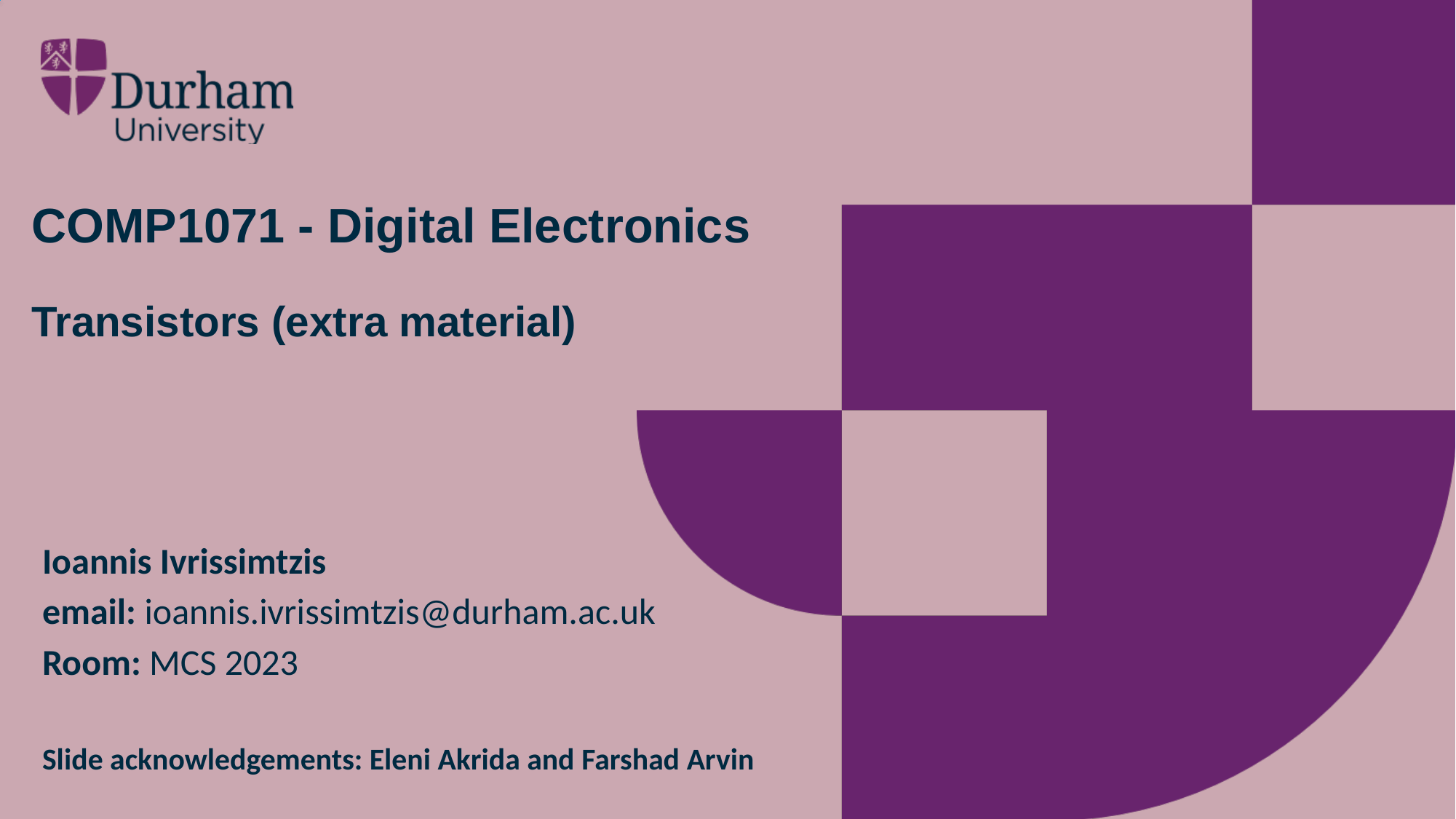

COMP1071 - Digital Electronics

Transistors (extra material)

Ioannis Ivrissimtzis
email: ioannis.ivrissimtzis@durham.ac.uk
Room: MCS 2023

Slide acknowledgements: Eleni Akrida and Farshad Arvin